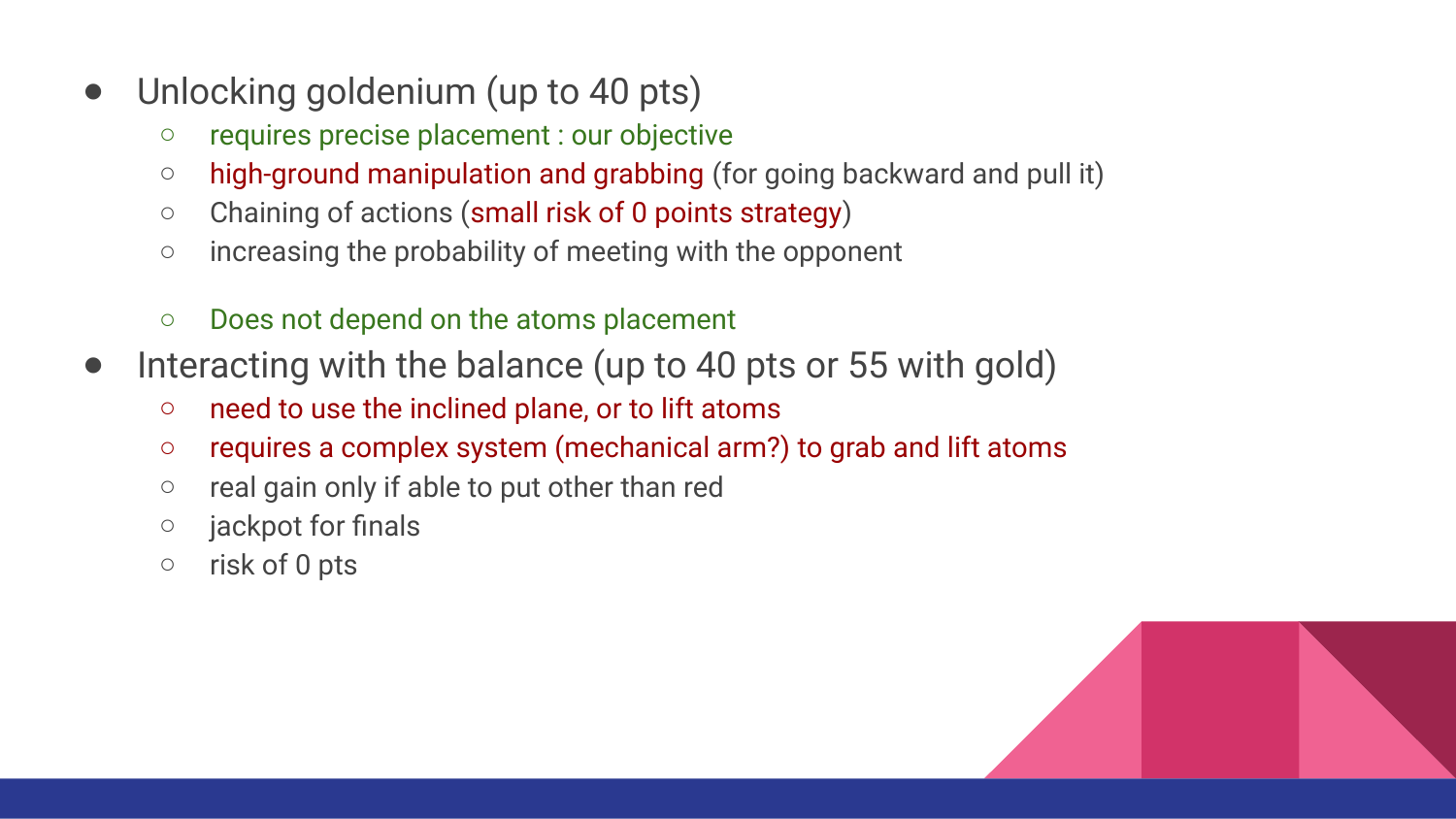

Unlocking goldenium (up to 40 pts)
requires precise placement : our objective
high-ground manipulation and grabbing (for going backward and pull it)
Chaining of actions (small risk of 0 points strategy)
increasing the probability of meeting with the opponent
Does not depend on the atoms placement
Interacting with the balance (up to 40 pts or 55 with gold)
need to use the inclined plane, or to lift atoms
requires a complex system (mechanical arm?) to grab and lift atoms
real gain only if able to put other than red
jackpot for finals
risk of 0 pts